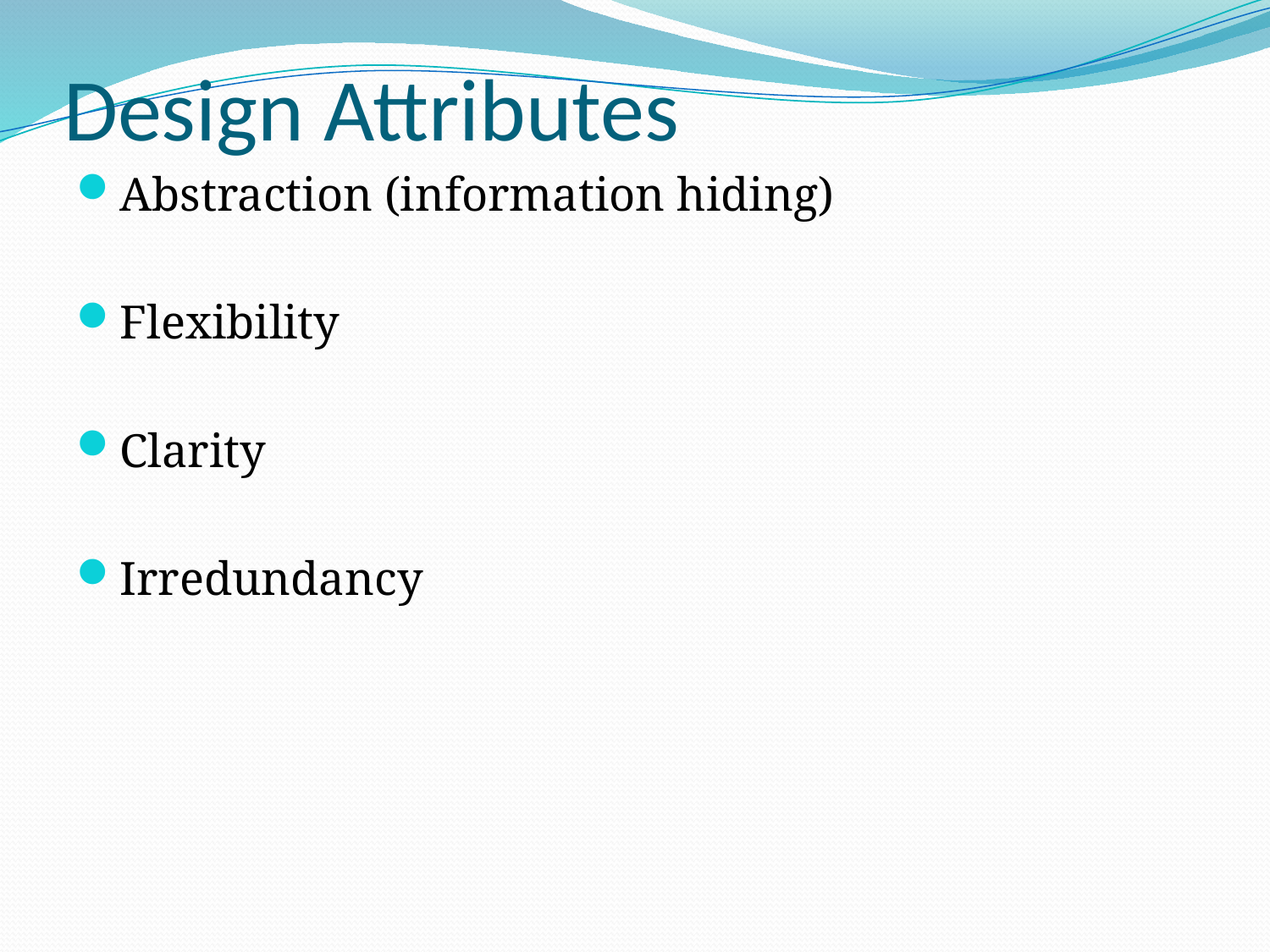

# Design Attributes
Abstraction (information hiding)

Flexibility

Clarity

Irredundancy